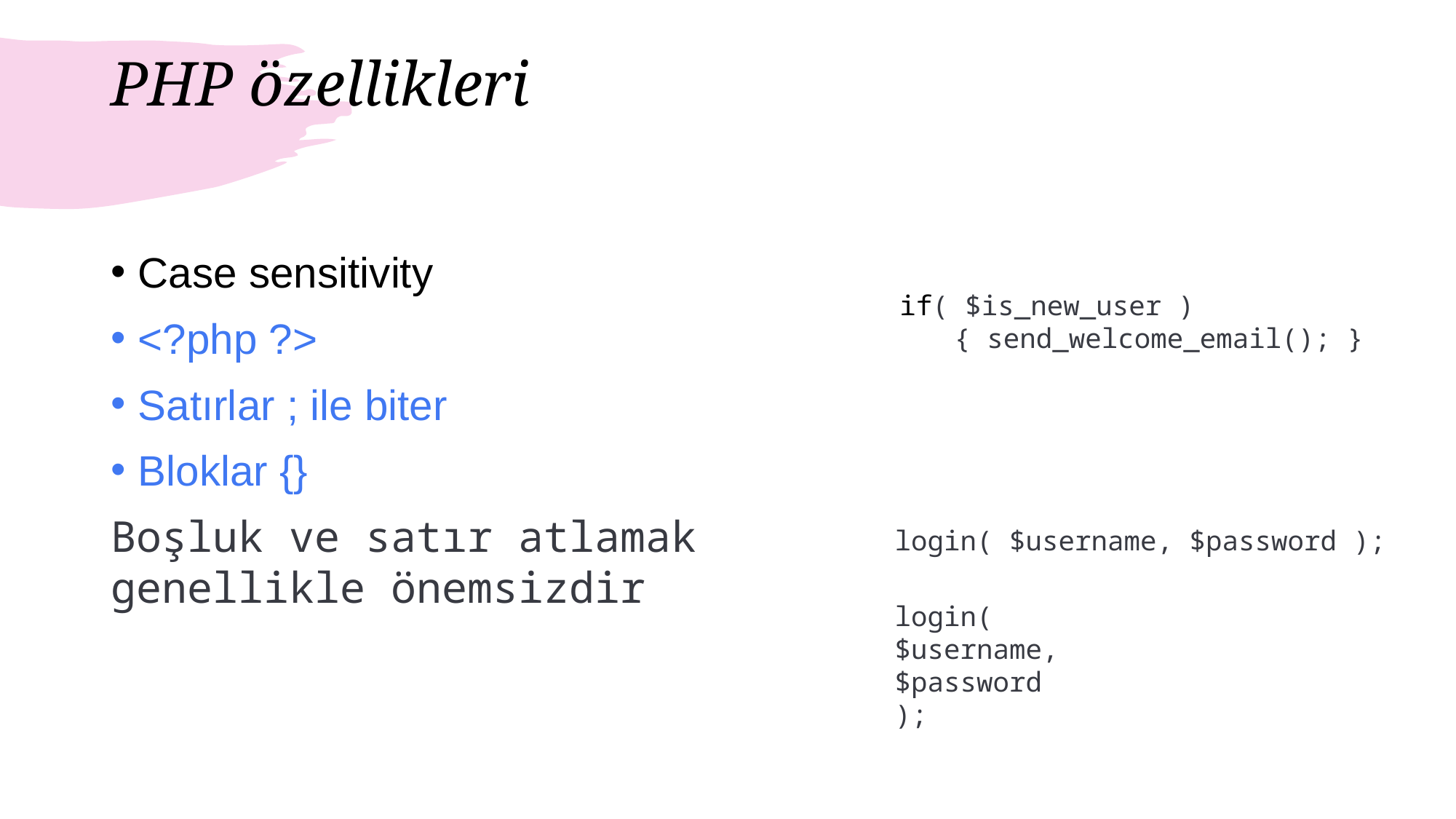

# PHP özellikleri
Case sensitivity
<?php ?>
Satırlar ; ile biter
Bloklar {}
Boşluk ve satır atlamak genellikle önemsizdir
if( $is_new_user )
{ send_welcome_email(); }
login( $username, $password );
login(
$username,
$password
);